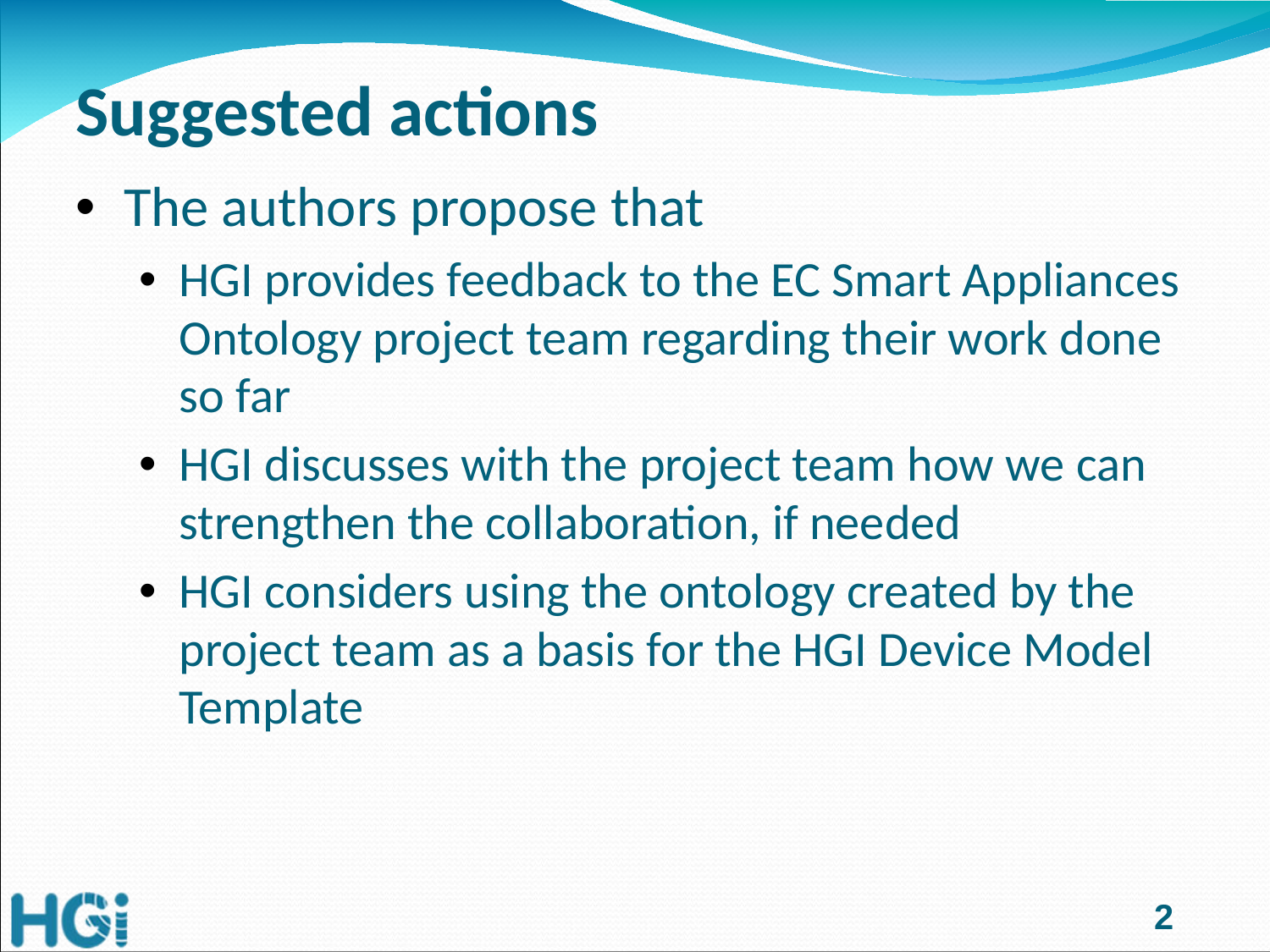

# Suggested actions
The authors propose that
HGI provides feedback to the EC Smart Appliances Ontology project team regarding their work done so far
HGI discusses with the project team how we can strengthen the collaboration, if needed
HGI considers using the ontology created by the project team as a basis for the HGI Device Model Template

2